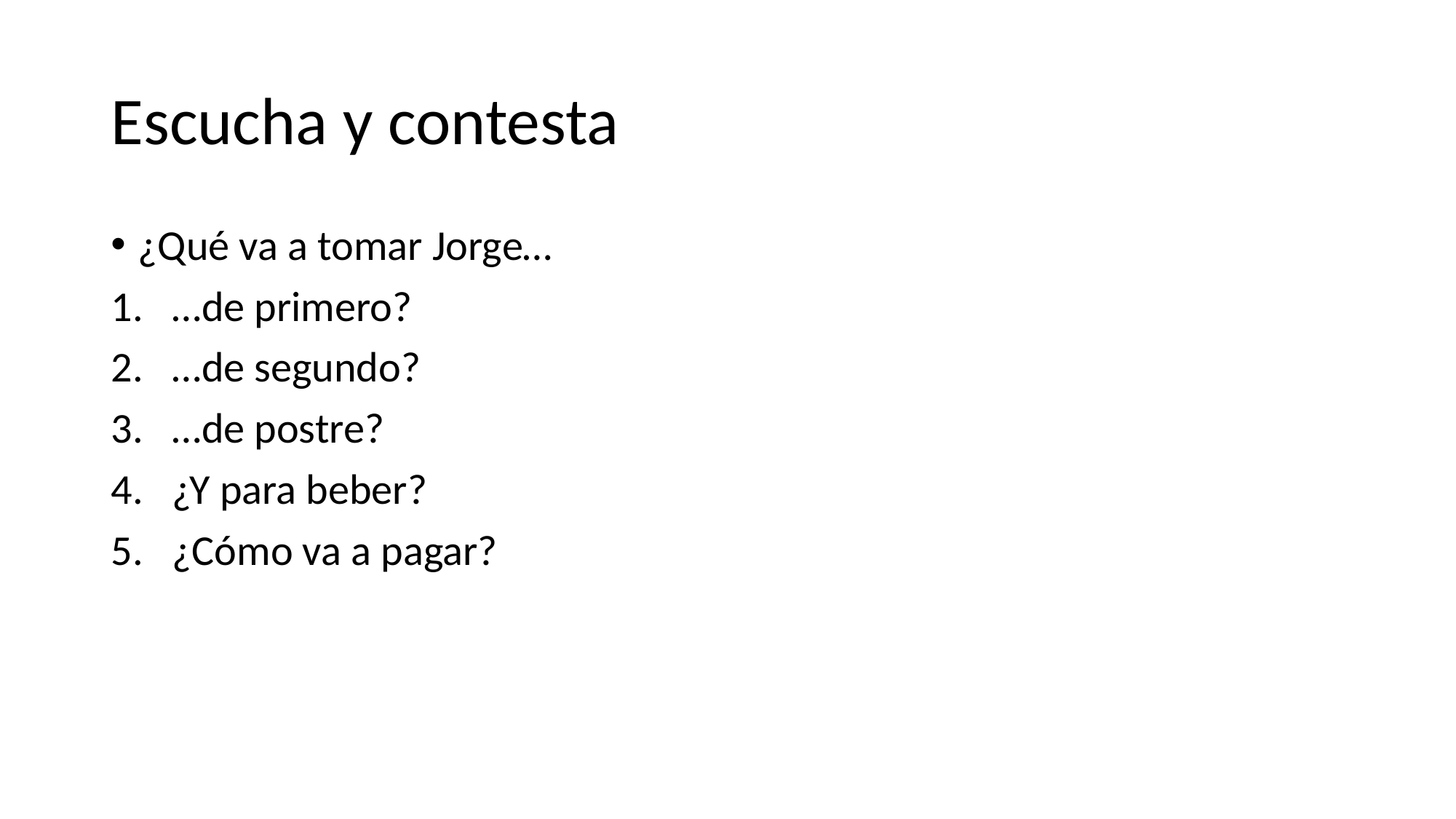

# Escucha y contesta
¿Qué va a tomar Jorge…
…de primero?
…de segundo?
…de postre?
¿Y para beber?
¿Cómo va a pagar?